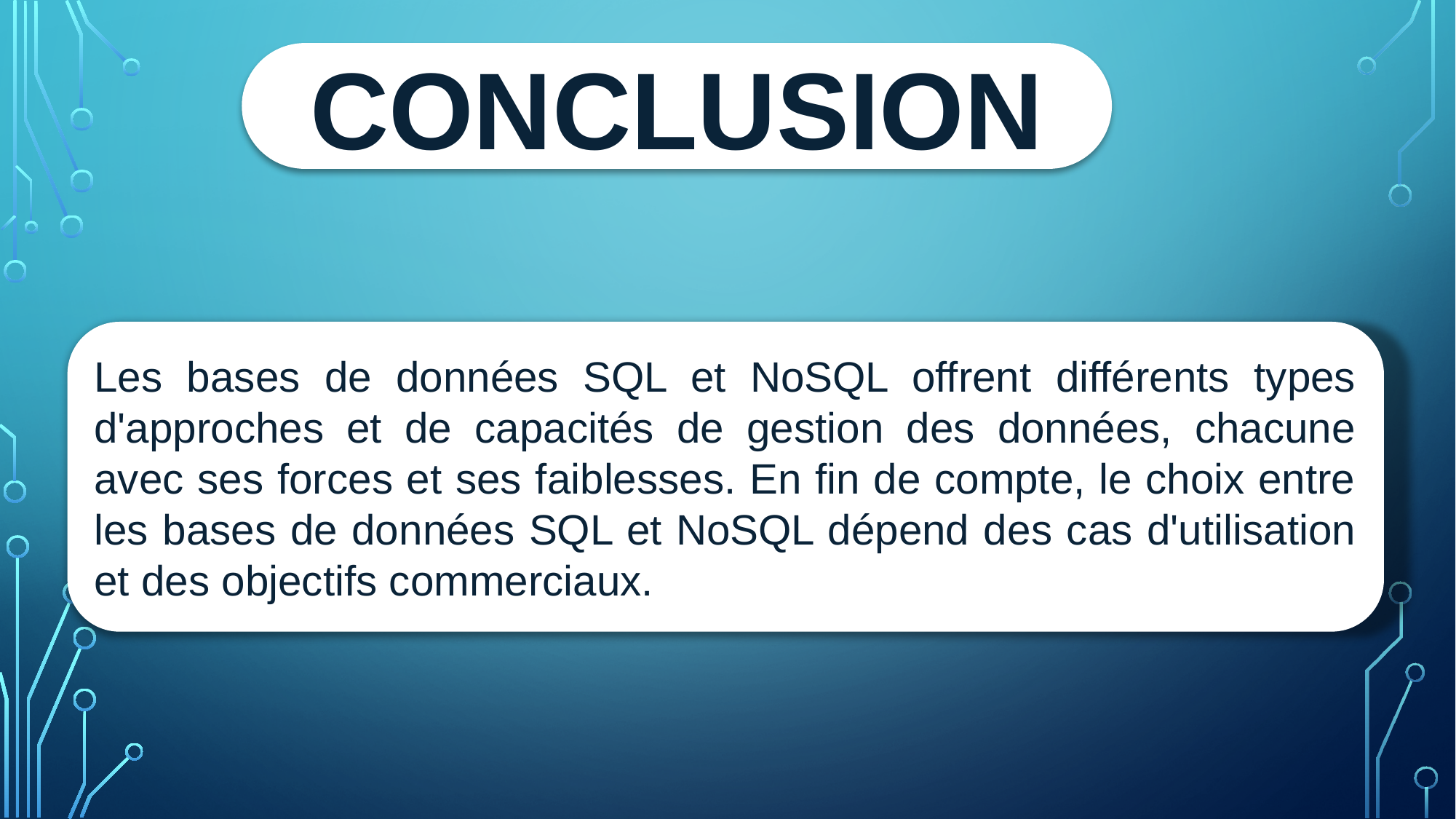

CONCLUSION
Les bases de données SQL et NoSQL offrent différents types d'approches et de capacités de gestion des données, chacune avec ses forces et ses faiblesses. En fin de compte, le choix entre les bases de données SQL et NoSQL dépend des cas d'utilisation et des objectifs commerciaux.